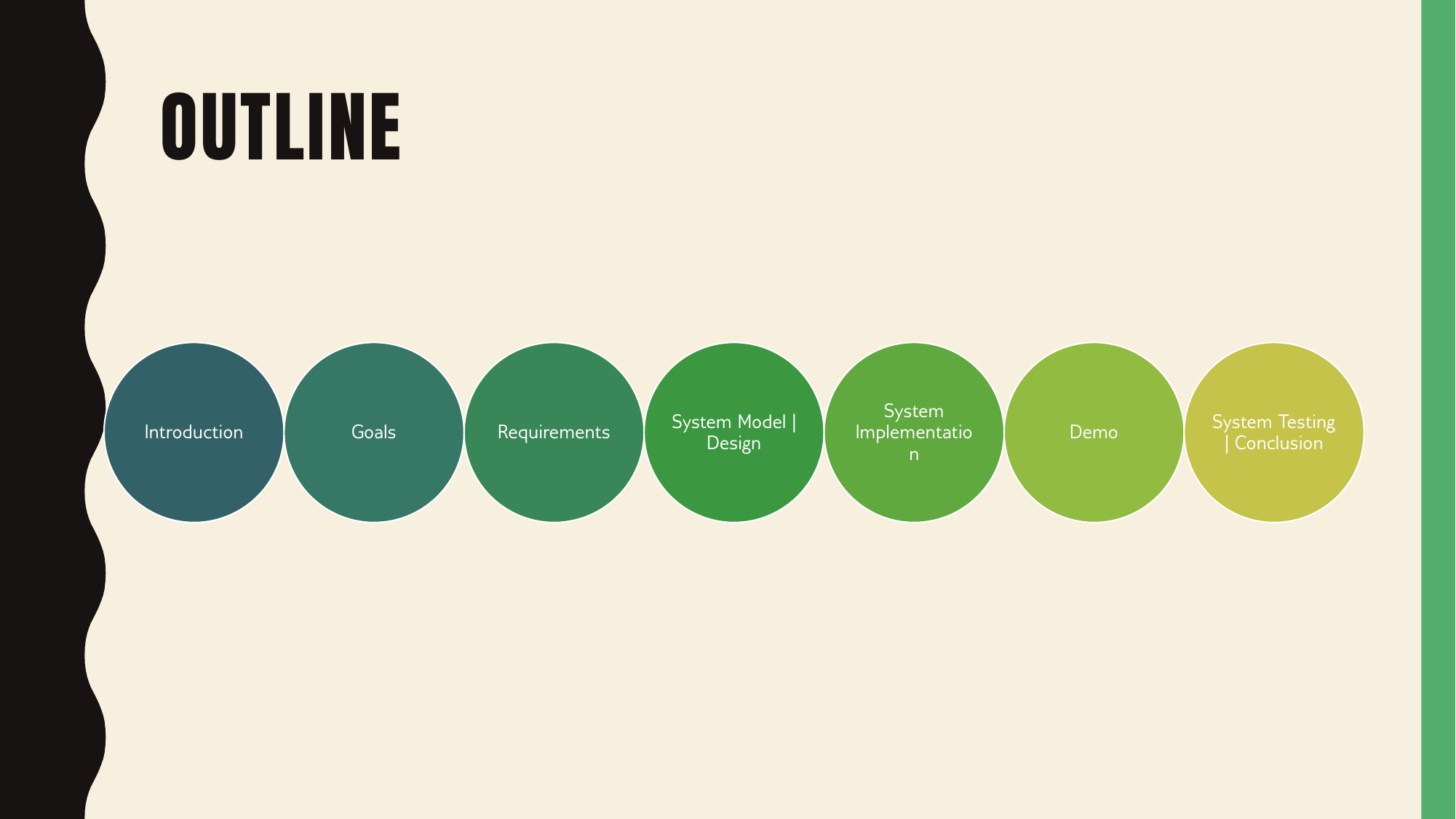

# Outline
Introduction
Goals
Requirements
System Model | Design
System Implementation
Demo
System Testing | Conclusion